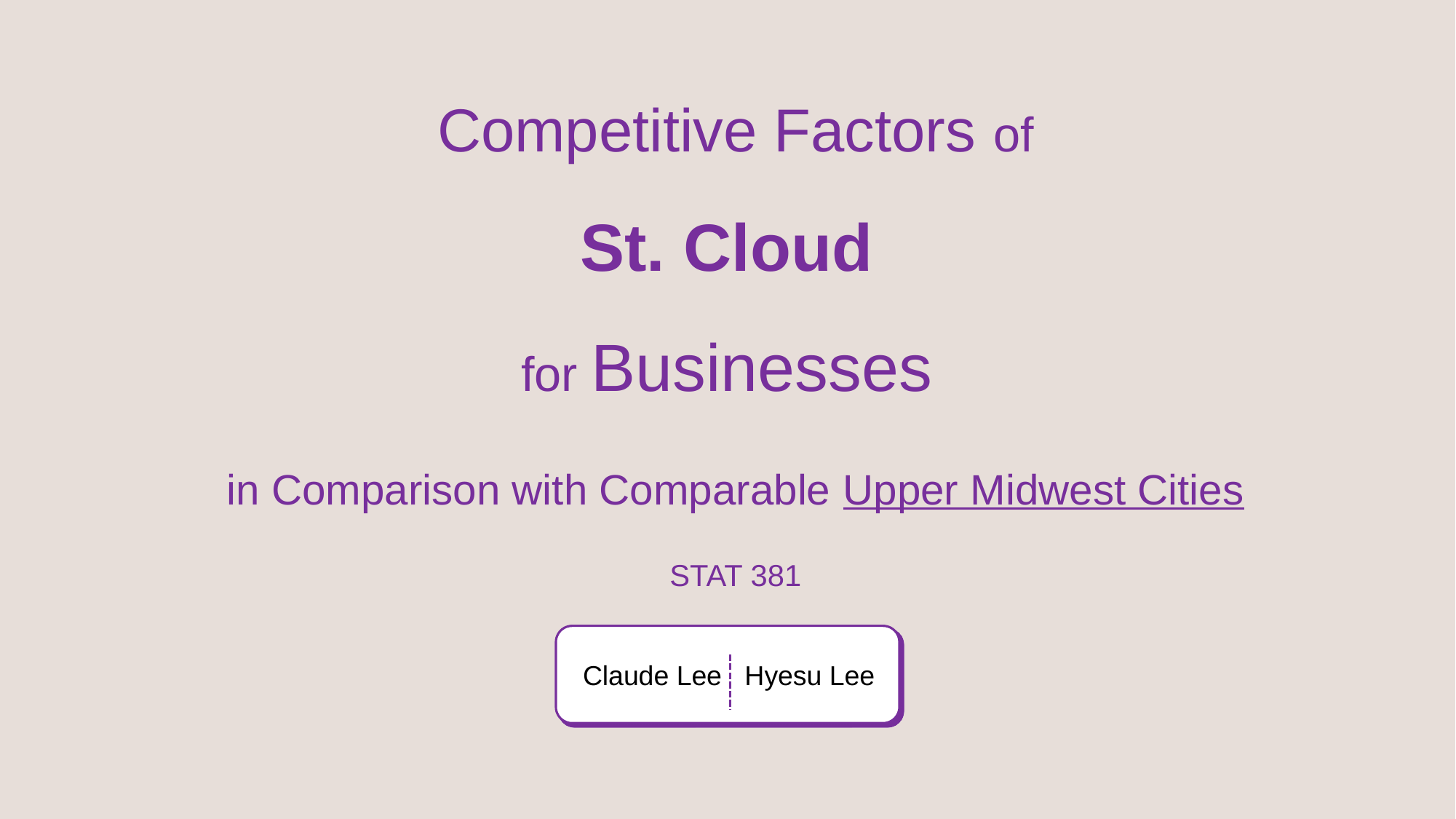

Competitive Factors of
St. Cloud
for Businesses

in Comparison with Comparable Upper Midwest Cities

STAT 381

Claude Lee   Hyesu Lee